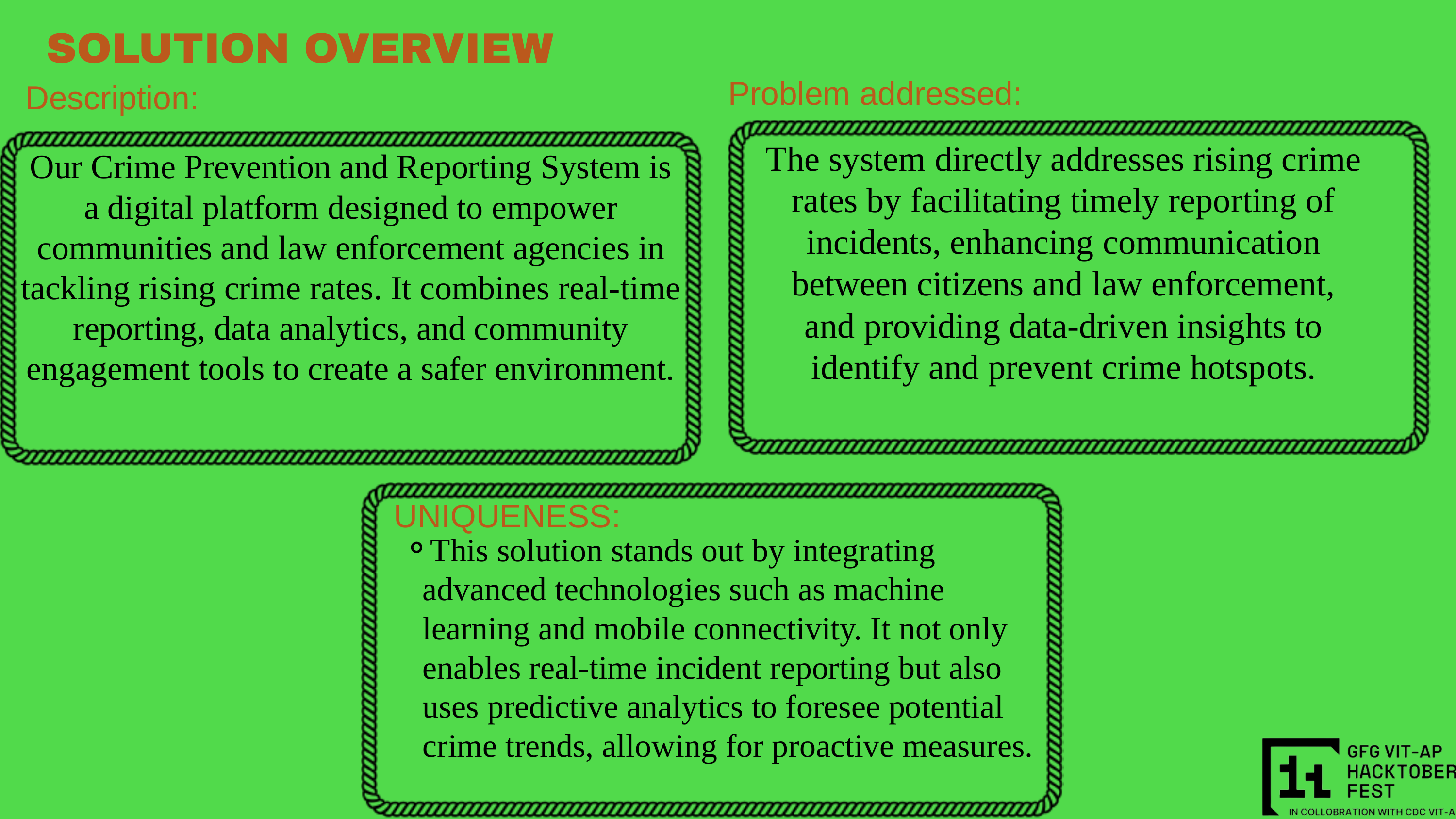

SOLUTION OVERVIEW
Problem addressed:
Description:

The system directly addresses rising crime rates by facilitating timely reporting of incidents, enhancing communication between citizens and law enforcement, and providing data-driven insights to identify and prevent crime hotspots.
Our Crime Prevention and Reporting System is a digital platform designed to empower communities and law enforcement agencies in tackling rising crime rates. It combines real-time reporting, data analytics, and community engagement tools to create a safer environment.

UNIQUENESS:
This solution stands out by integrating advanced technologies such as machine learning and mobile connectivity. It not only enables real-time incident reporting but also uses predictive analytics to foresee potential crime trends, allowing for proactive measures.